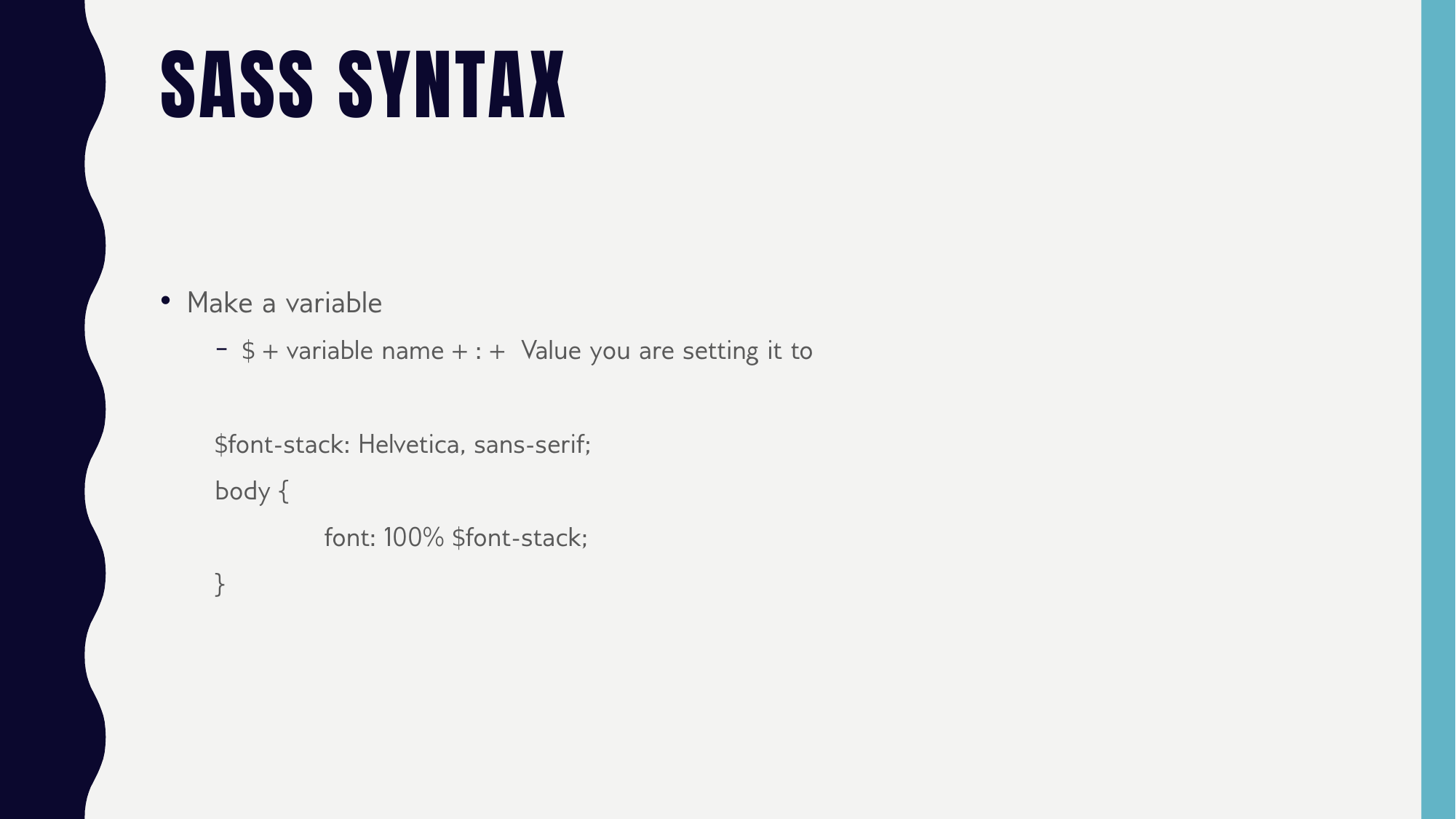

# SASS Syntax
Make a variable
$ + variable name + : +  Value you are setting it to

$font-stack: Helvetica, sans-serif;
body {
	font: 100% $font-stack;
}